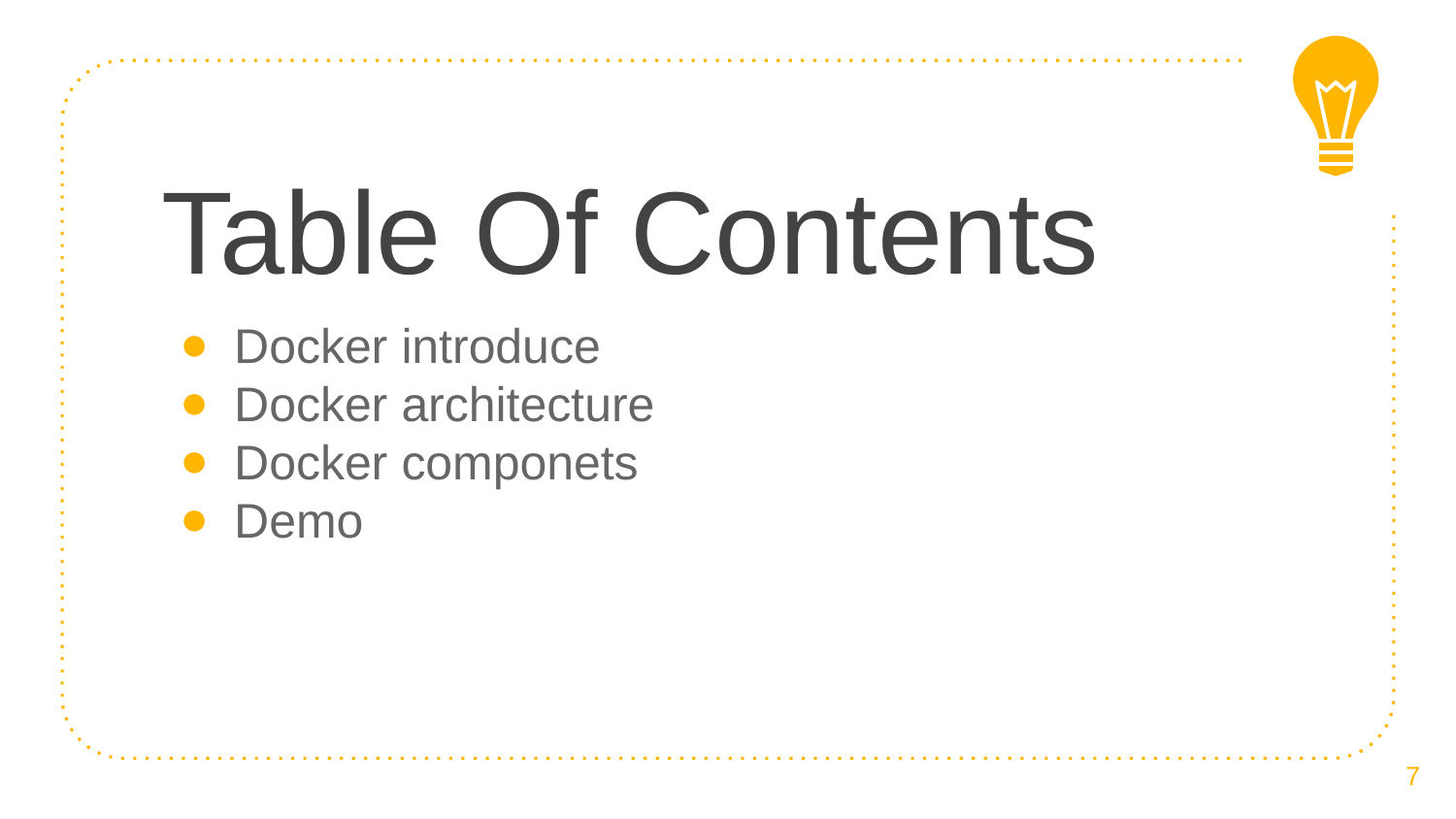

# Table Of Contents
Docker introduce
Docker architecture
Docker componets
Demo

7